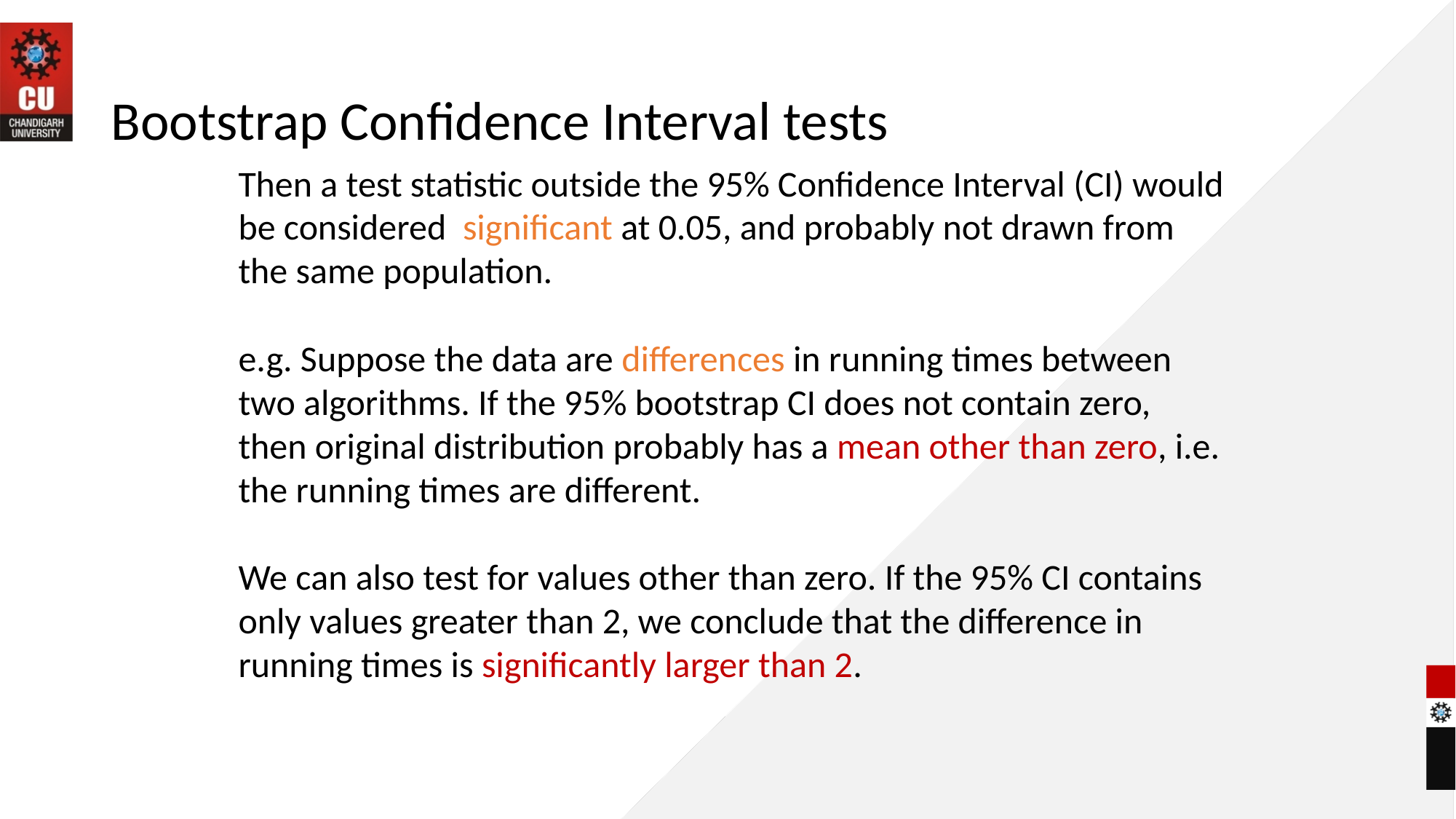

# Bootstrap Confidence Interval tests
Then a test statistic outside the 95% Confidence Interval (CI) would be considered  significant at 0.05, and probably not drawn from the same population.

e.g. Suppose the data are differences in running times between two algorithms. If the 95% bootstrap CI does not contain zero, then original distribution probably has a mean other than zero, i.e. the running times are different.

We can also test for values other than zero. If the 95% CI contains only values greater than 2, we conclude that the difference in running times is significantly larger than 2.